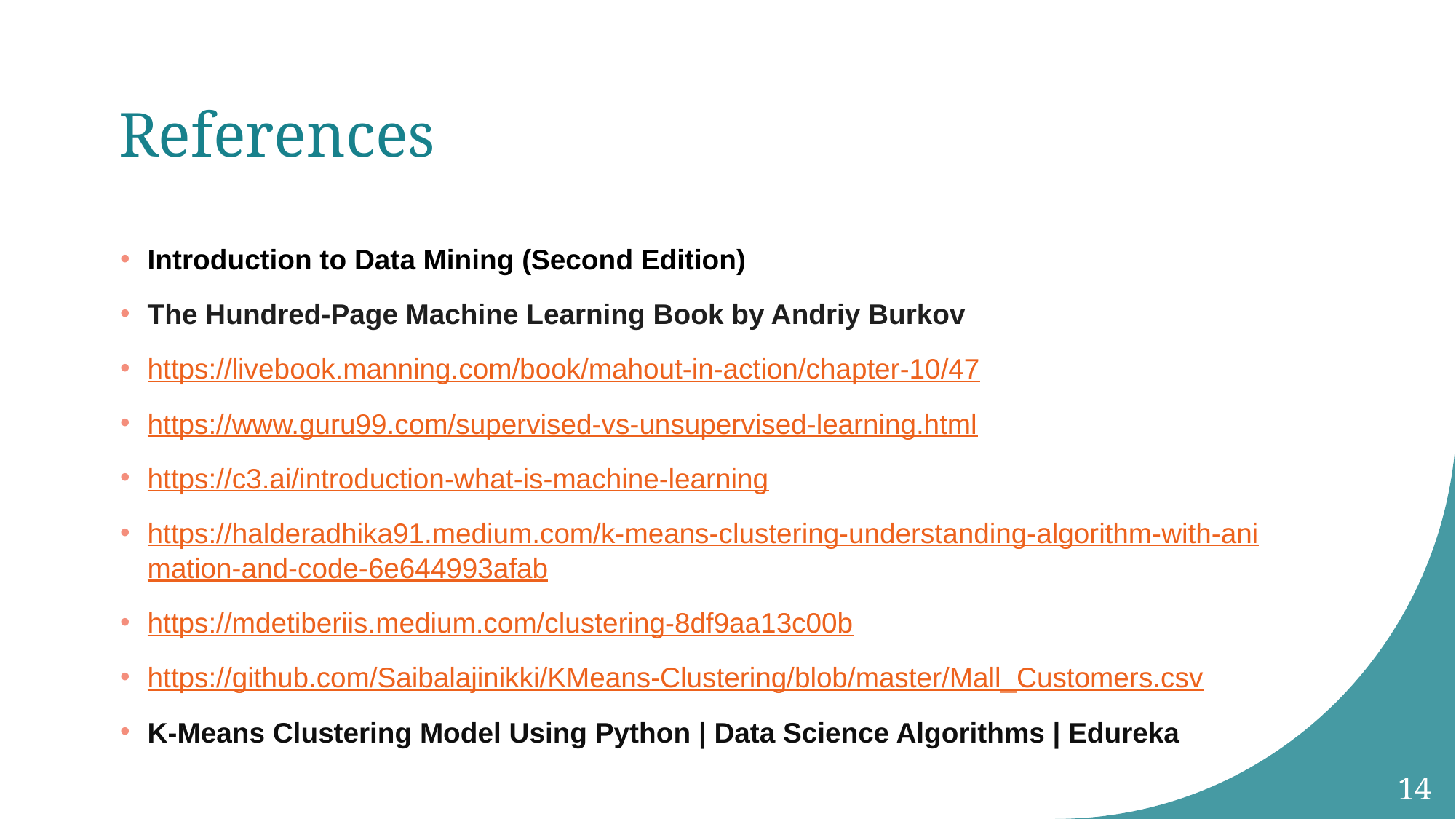

# References
Introduction to Data Mining (Second Edition)
The Hundred-Page Machine Learning Book by Andriy Burkov
https://livebook.manning.com/book/mahout-in-action/chapter-10/47
https://www.guru99.com/supervised-vs-unsupervised-learning.html
https://c3.ai/introduction-what-is-machine-learning
https://halderadhika91.medium.com/k-means-clustering-understanding-algorithm-with-animation-and-code-6e644993afab
https://mdetiberiis.medium.com/clustering-8df9aa13c00b
https://github.com/Saibalajinikki/KMeans-Clustering/blob/master/Mall_Customers.csv
K-Means Clustering Model Using Python | Data Science Algorithms | Edureka

14